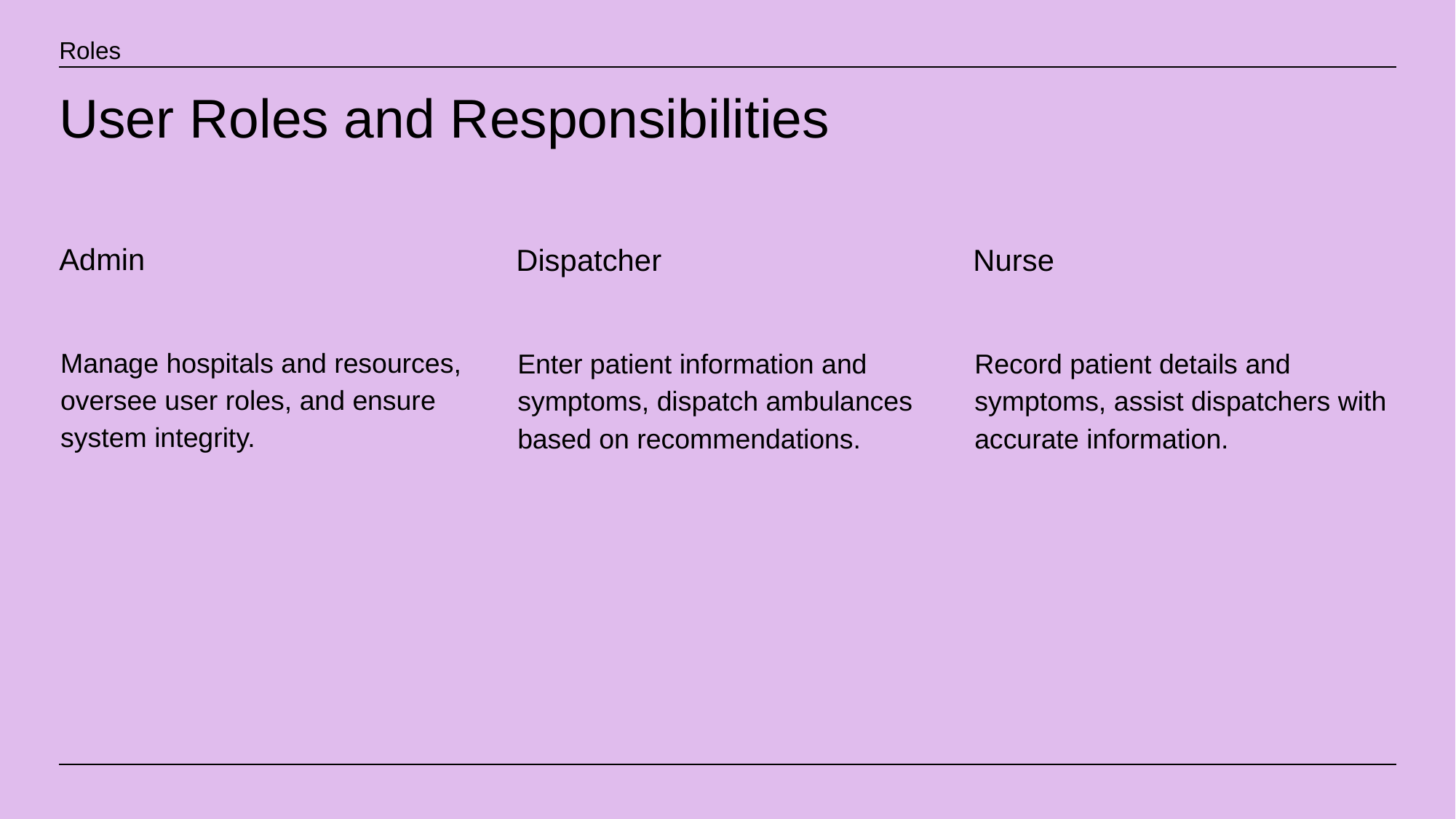

Roles
# User Roles and Responsibilities
Admin
Dispatcher
Nurse
Manage hospitals and resources, oversee user roles, and ensure system integrity.
Enter patient information and symptoms, dispatch ambulances based on recommendations.
Record patient details and symptoms, assist dispatchers with accurate information.